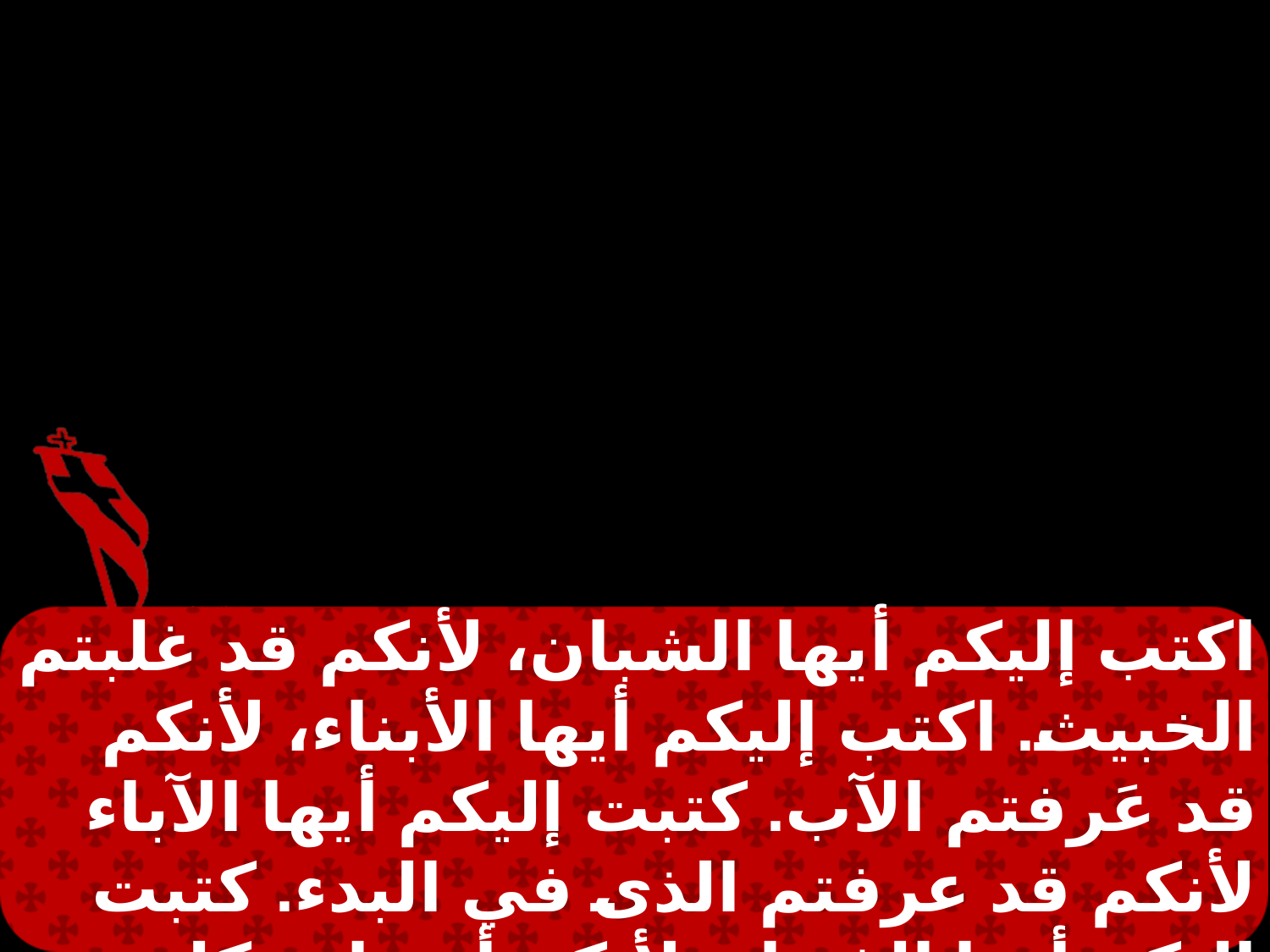

اكتب إليكم أيها الشبان، لأنكم قد غلبتم الخبيث. اكتب إليكم أيها الأبناء، لأنكم قد عَرفتم الآب. كتبت إليكم أيها الآباء لأنكم قد عرفتم الذى في البدء. كتبت إليكم أيها الفتيان لأنكم أشداء وكلمة الله ثابتة فيكم و قد غلبتم الخبيث.